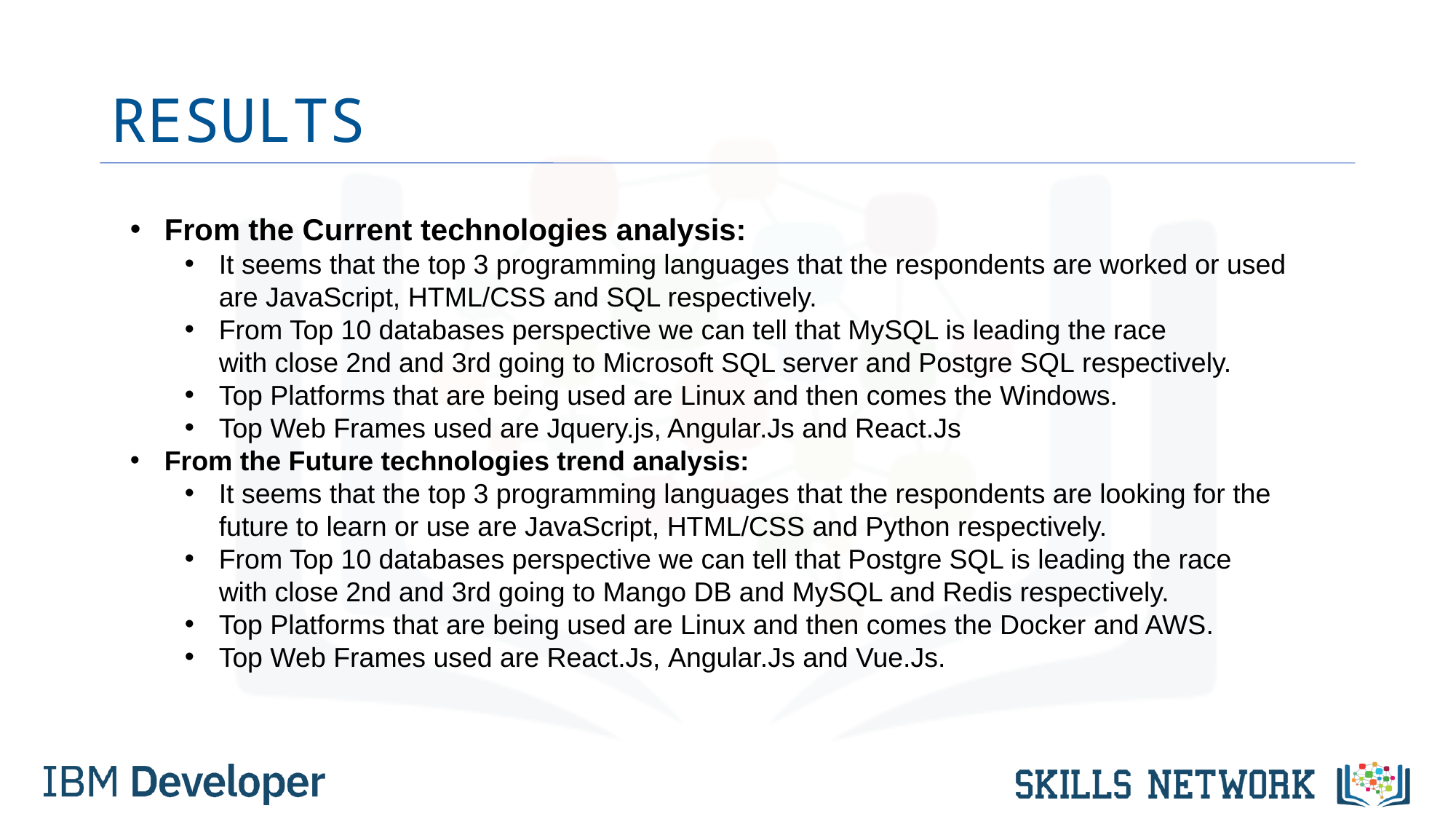

# RESULTS
From the Current technologies analysis:
It seems that the top 3 programming languages that the respondents are worked or used are JavaScript, HTML/CSS and SQL respectively.
From Top 10 databases perspective we can tell that MySQL is leading the race with close 2nd and 3rd going to Microsoft SQL server and Postgre SQL respectively.
Top Platforms that are being used are Linux and then comes the Windows.
Top Web Frames used are Jquery.js, Angular.Js and React.Js
From the Future technologies trend analysis:
It seems that the top 3 programming languages that the respondents are looking for the future to learn or use are JavaScript, HTML/CSS and Python respectively.
From Top 10 databases perspective we can tell that Postgre SQL is leading the race with close 2nd and 3rd going to Mango DB and MySQL and Redis respectively.
Top Platforms that are being used are Linux and then comes the Docker and AWS.
Top Web Frames used are React.Js, Angular.Js and Vue.Js.